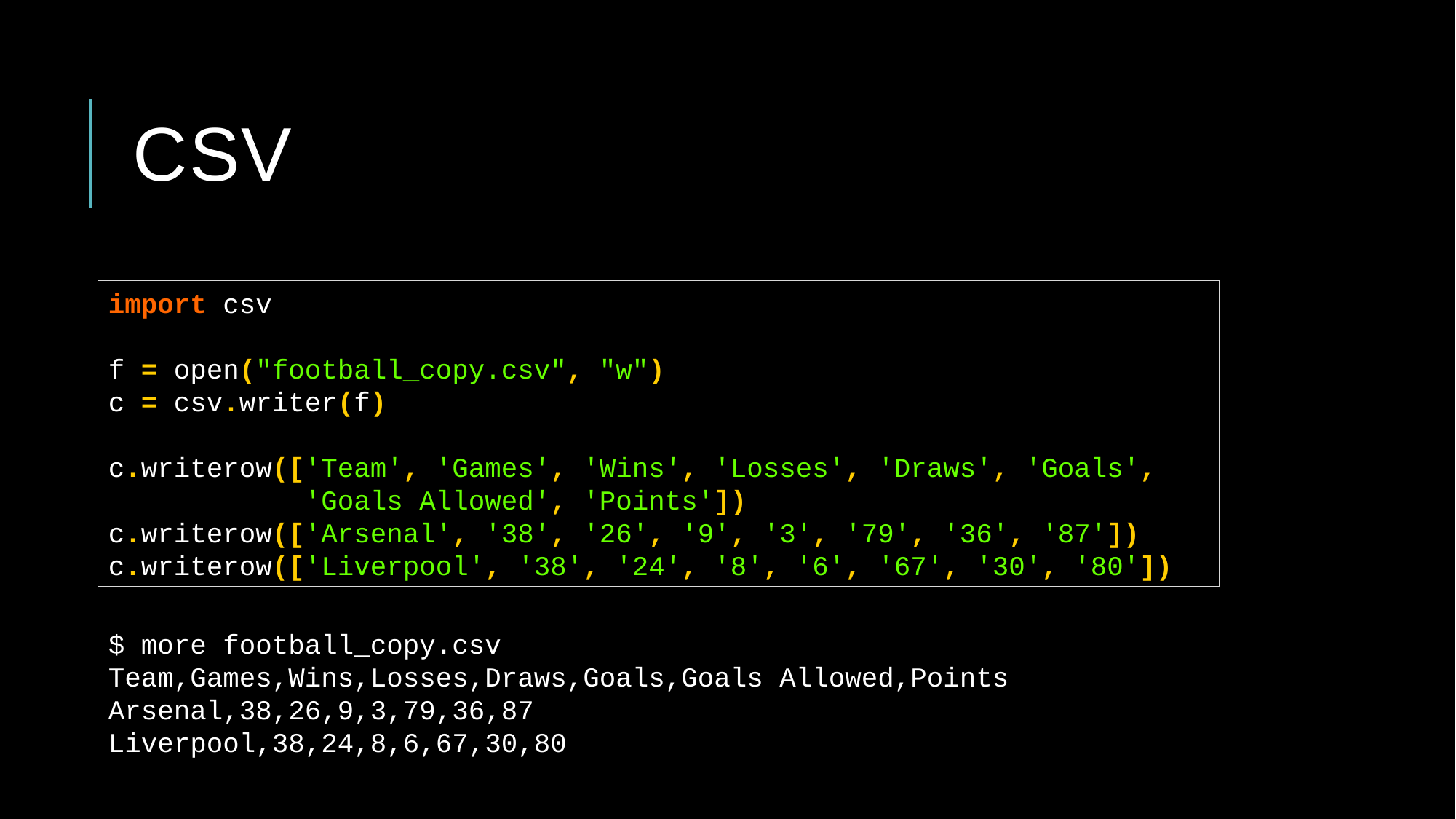

# CSV
import csv
f = open("football_copy.csv", "w")
c = csv.writer(f)
c.writerow(['Team', 'Games', 'Wins', 'Losses', 'Draws', 'Goals',
            'Goals Allowed', 'Points'])
c.writerow(['Arsenal', '38', '26', '9', '3', '79', '36', '87'])
c.writerow(['Liverpool', '38', '24', '8', '6', '67', '30', '80'])
$ more football_copy.csv
Team,Games,Wins,Losses,Draws,Goals,Goals Allowed,Points
Arsenal,38,26,9,3,79,36,87
Liverpool,38,24,8,6,67,30,80